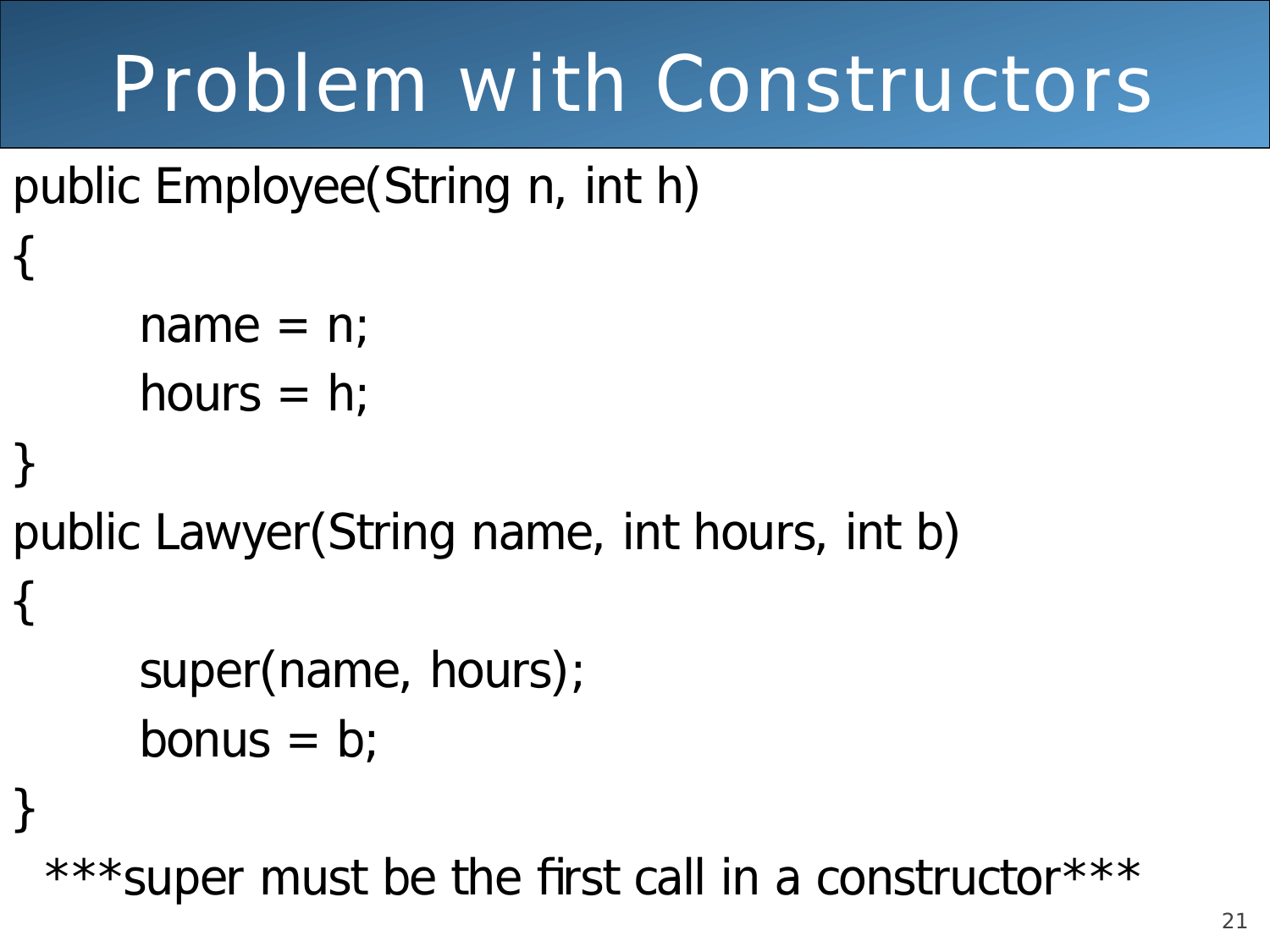

Problem with Constructors
public Employee(String n, int h)
{
	name = n;
	hours = h;
}
public Lawyer(String name, int hours, int b)
{
	super(name, hours);
	bonus = b;
}
  ***super must be the first call in a constructor***